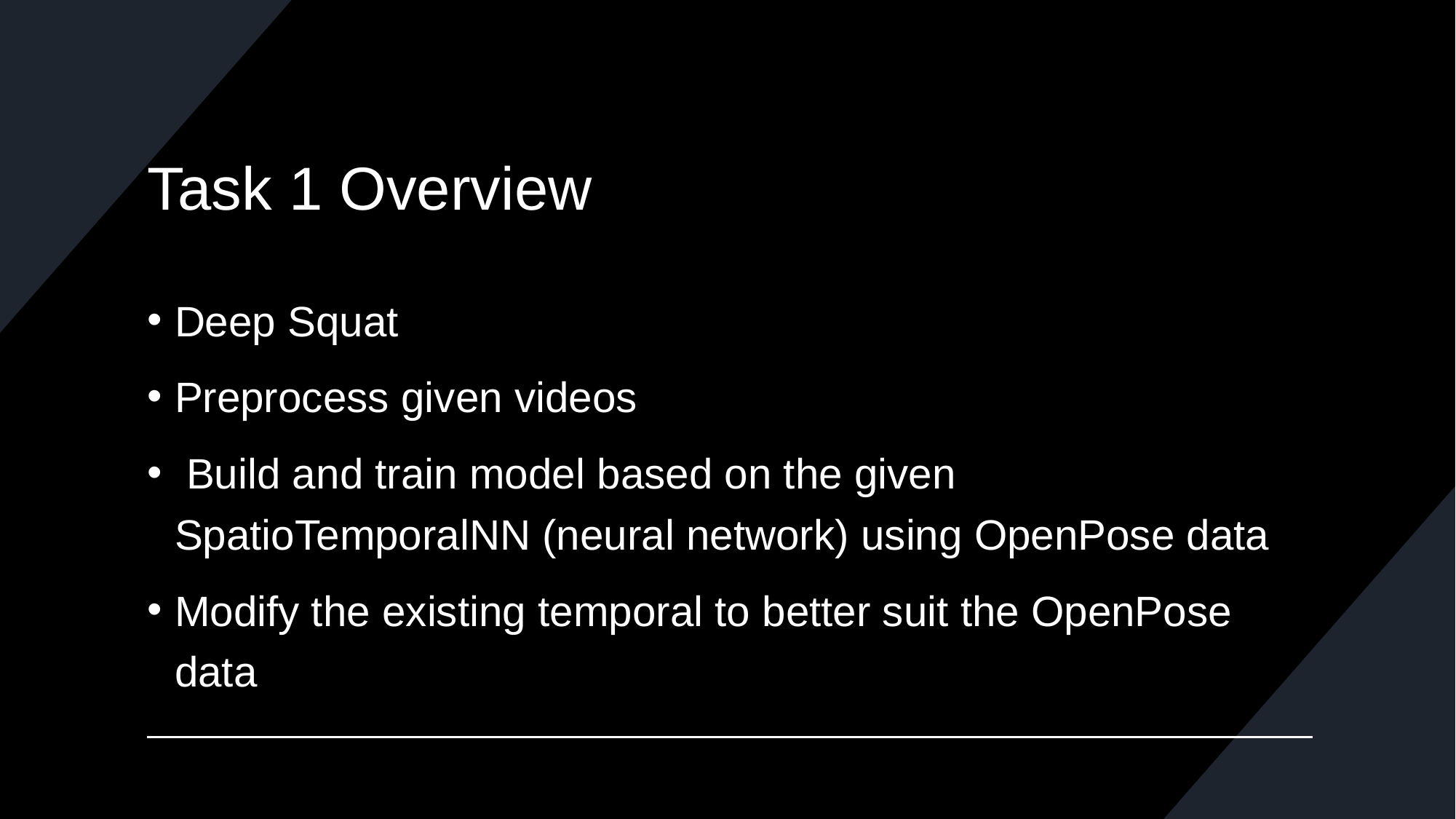

# Task 1 Overview
Deep Squat
Preprocess given videos
 Build and train model based on the given SpatioTemporalNN (neural network) using OpenPose data
Modify the existing temporal to better suit the OpenPose data